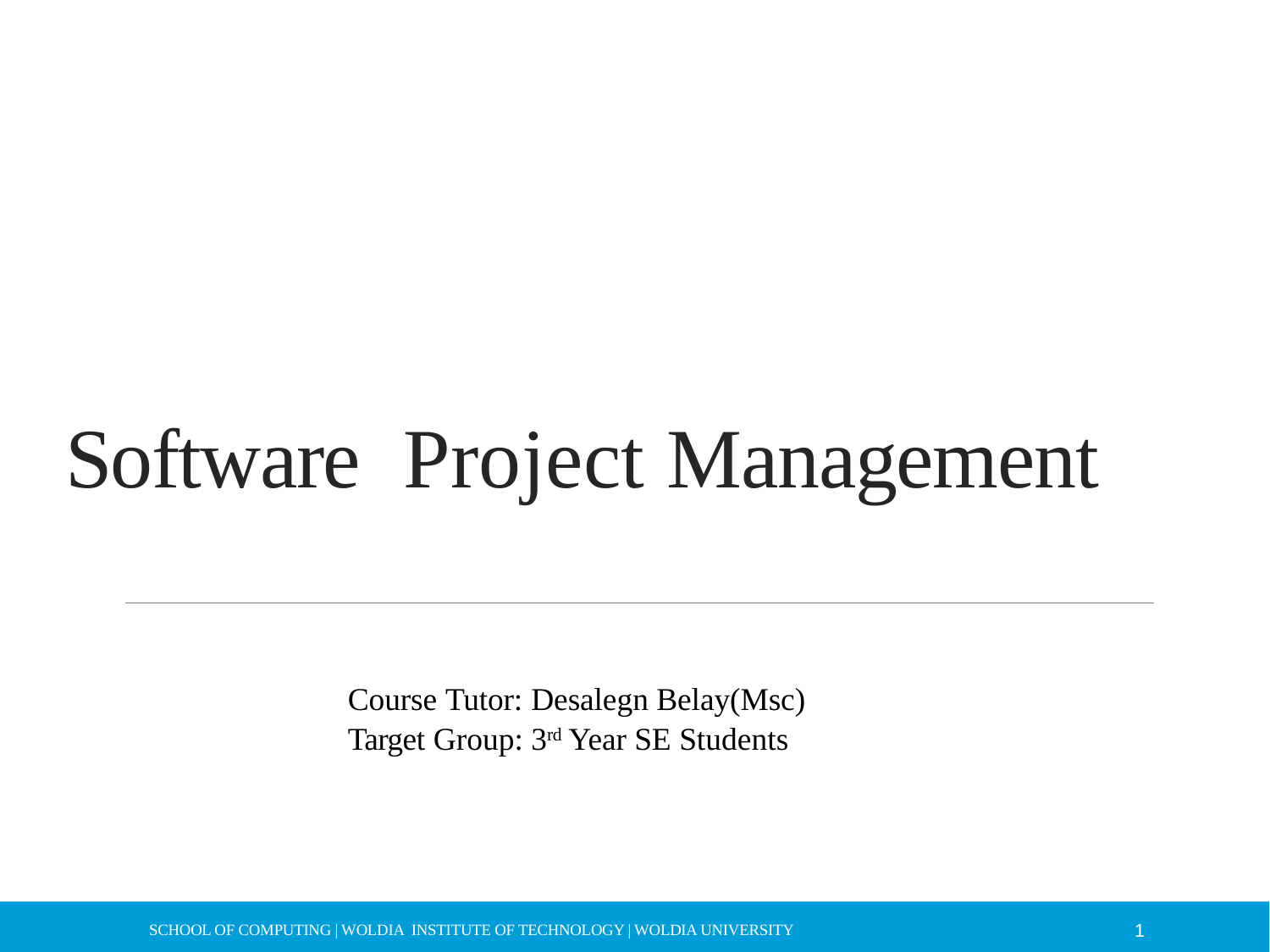

Software  Project Management

Course Tutor: Desalegn Belay(Msc)
Target Group: 3rd Year SE Students

1
SCHOOL OF COMPUTING | WOLDIA  INSTITUTE OF TECHNOLOGY | WOLDIA UNIVERSITY